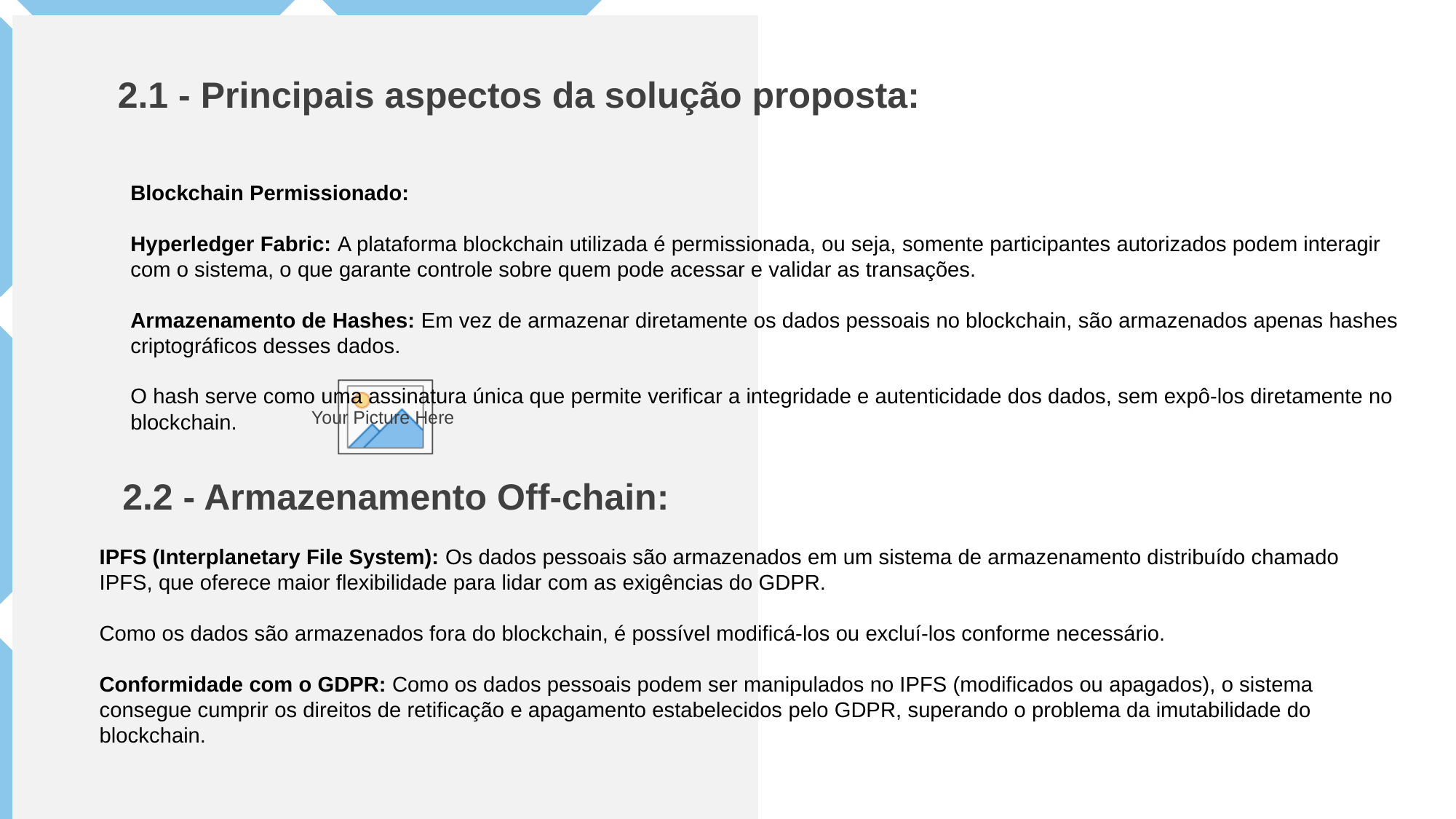

2.1 - Principais aspectos da solução proposta:
Blockchain Permissionado:

Hyperledger Fabric: A plataforma blockchain utilizada é permissionada, ou seja, somente participantes autorizados podem interagir com o sistema, o que garante controle sobre quem pode acessar e validar as transações.

Armazenamento de Hashes: Em vez de armazenar diretamente os dados pessoais no blockchain, são armazenados apenas hashes criptográficos desses dados.

O hash serve como uma assinatura única que permite verificar a integridade e autenticidade dos dados, sem expô-los diretamente no blockchain.

2.2 - Armazenamento Off-chain:
IPFS (Interplanetary File System): Os dados pessoais são armazenados em um sistema de armazenamento distribuído chamado IPFS, que oferece maior flexibilidade para lidar com as exigências do GDPR.

Como os dados são armazenados fora do blockchain, é possível modificá-los ou excluí-los conforme necessário.

Conformidade com o GDPR: Como os dados pessoais podem ser manipulados no IPFS (modificados ou apagados), o sistema consegue cumprir os direitos de retificação e apagamento estabelecidos pelo GDPR, superando o problema da imutabilidade do blockchain.